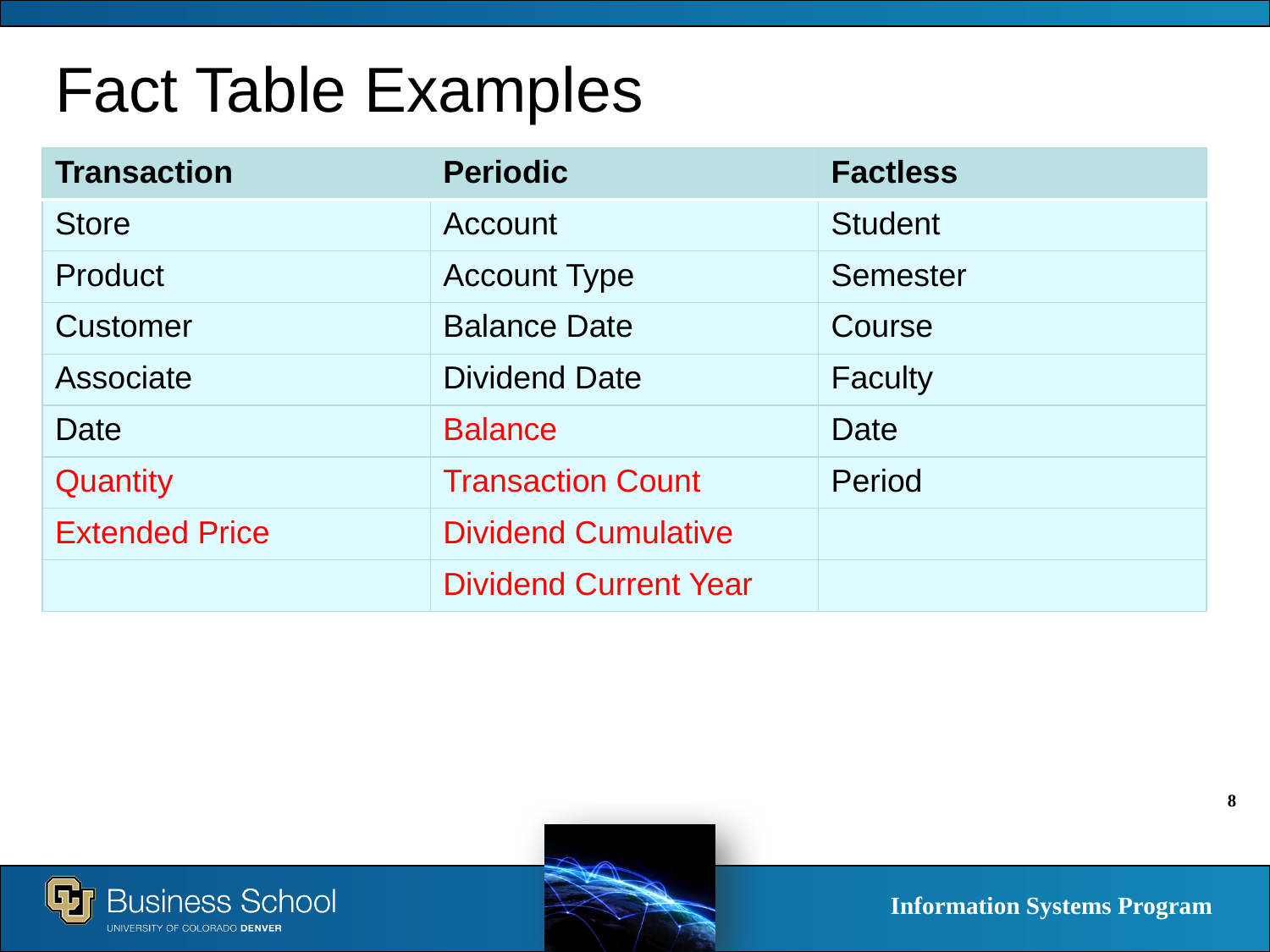

# Fact Table Examples
| Transaction | Periodic | Factless |
| --- | --- | --- |
| Store | Account | Student |
| Product | Account Type | Semester |
| Customer | Balance Date | Course |
| Associate | Dividend Date | Faculty |
| Date | Balance | Date |
| Quantity | Transaction Count | Period |
| Extended Price | Dividend Cumulative |  |
|  | Dividend Current Year |  |